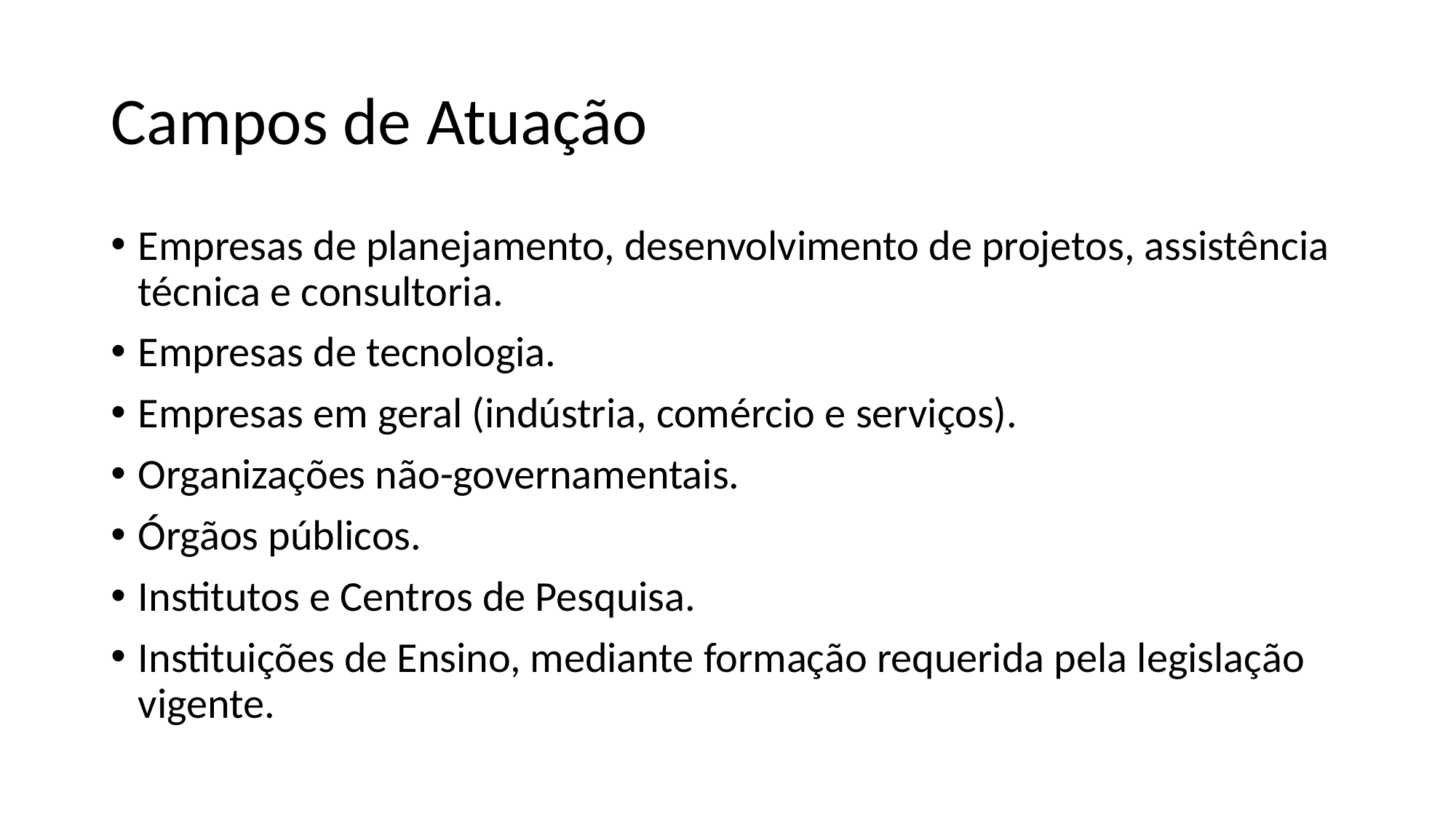

# Campos de Atuação
Empresas de planejamento, desenvolvimento de projetos, assistência técnica e consultoria.
Empresas de tecnologia.
Empresas em geral (indústria, comércio e serviços).
Organizações não-governamentais.
Órgãos públicos.
Institutos e Centros de Pesquisa.
Instituições de Ensino, mediante formação requerida pela legislação vigente.